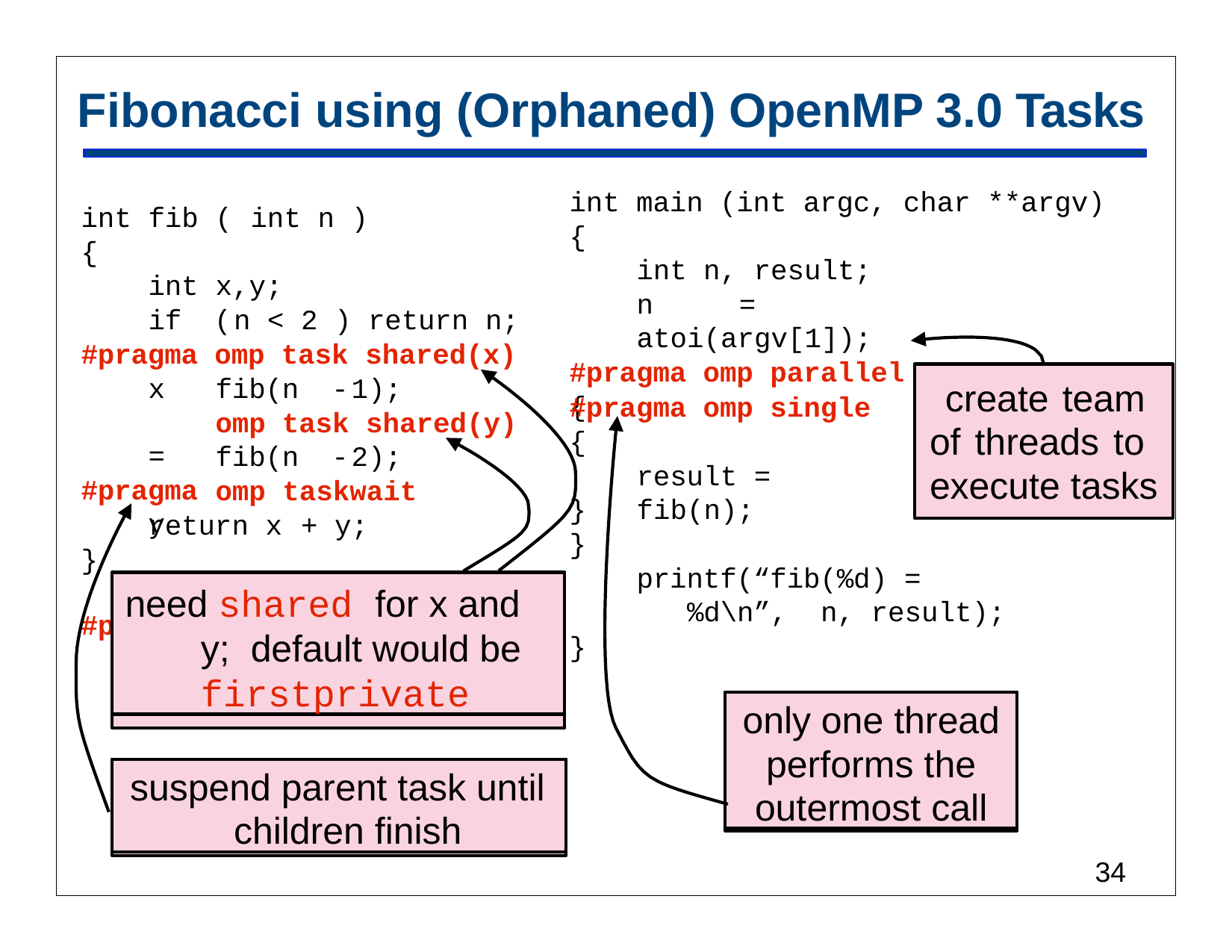

# Fibonacci using (Orphaned) OpenMP 3.0 Tasks
int main (int argc, char **argv)
{
int fib (	int n	)
{
int
int n, result;
n	=	atoi(argv[1]);
#pragma omp parallel
{
x,y;
if (	n	<	2	)	return n;

#pragma omp task shared(x)

x	=
#pragma
y	=
#pragma
fib(n -	1);
omp task shared(y)
fib(n -	2);
omp taskwait
create team  of threads to  execute tasks
#pragma omp single
{
result =	fib(n);

}

return x	+	y;

}
}
printf(“fib(%d) =	%d\n”,  n, result);

need shared for x and y;  default would be  firstprivate
}

only one thread  performs the  outermost call

suspend parent task until  children finish
34